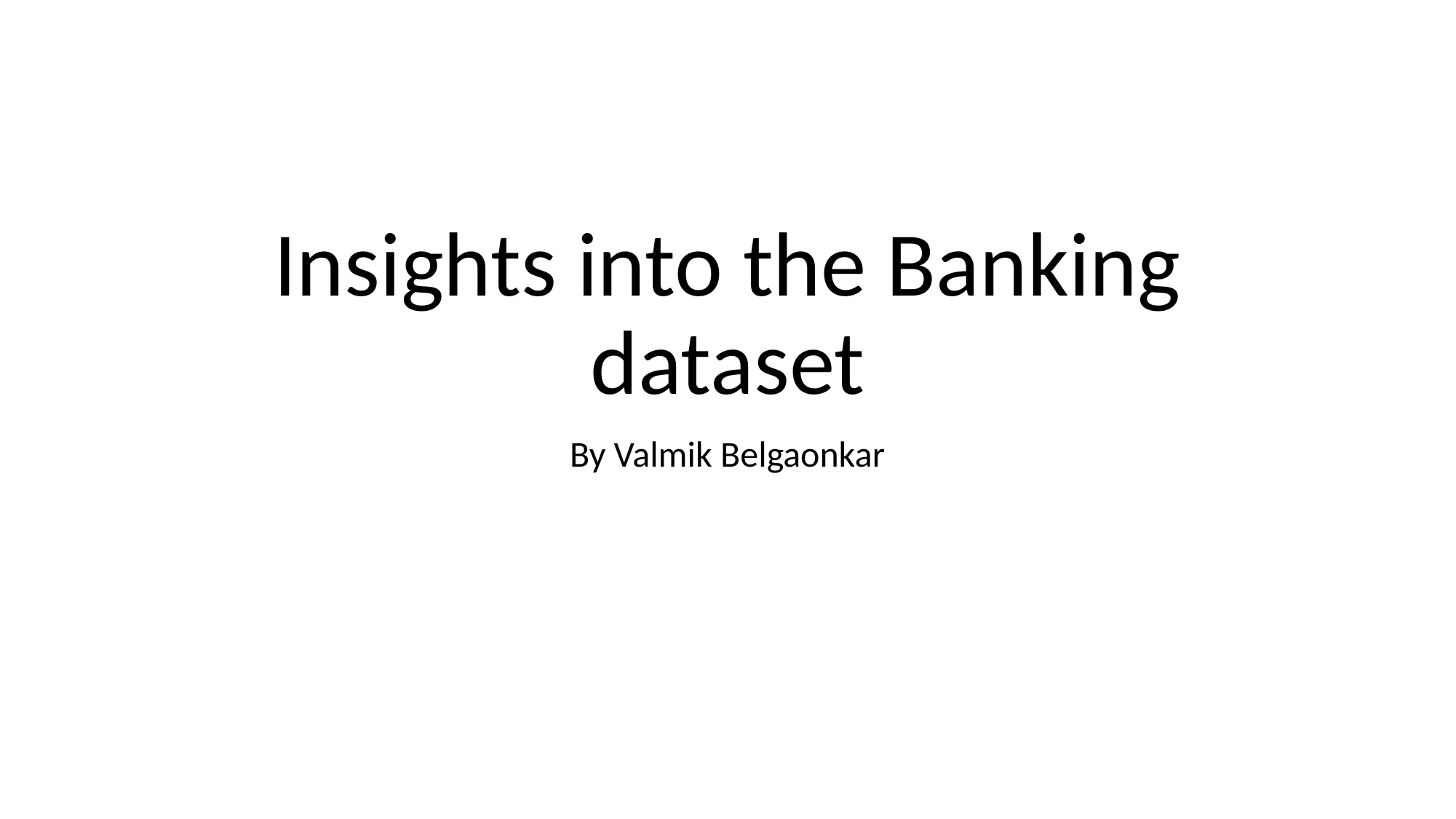

# Insights into the Banking dataset
By Valmik Belgaonkar